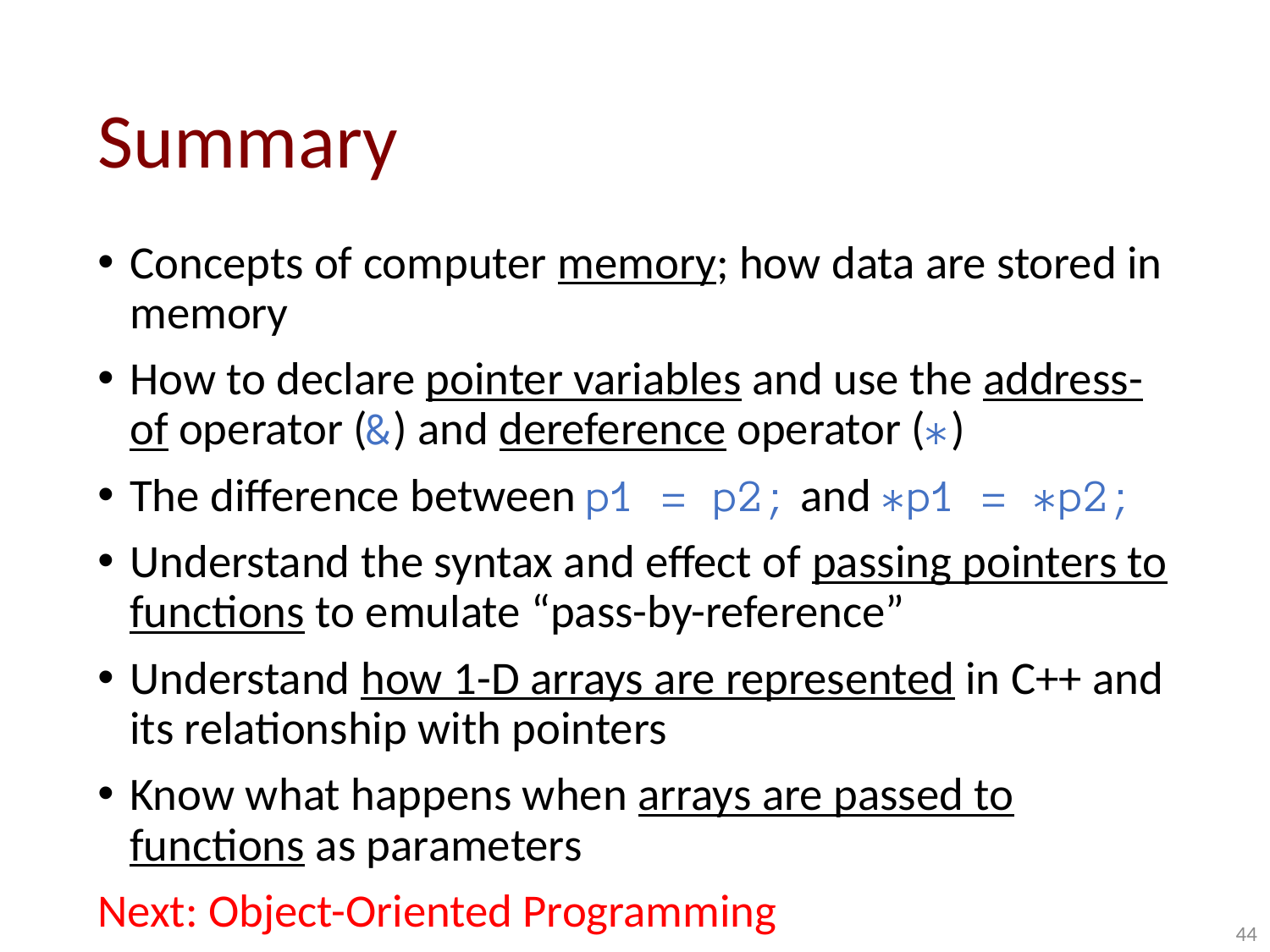

# Summary
Concepts of computer memory; how data are stored in memory
How to declare pointer variables and use the address-of operator (&) and dereference operator (*)
The difference between p1 = p2; and *p1 = *p2;
Understand the syntax and effect of passing pointers to functions to emulate “pass-by-reference”
Understand how 1-D arrays are represented in C++ and its relationship with pointers
Know what happens when arrays are passed to functions as parameters
Next: Object-Oriented Programming
44